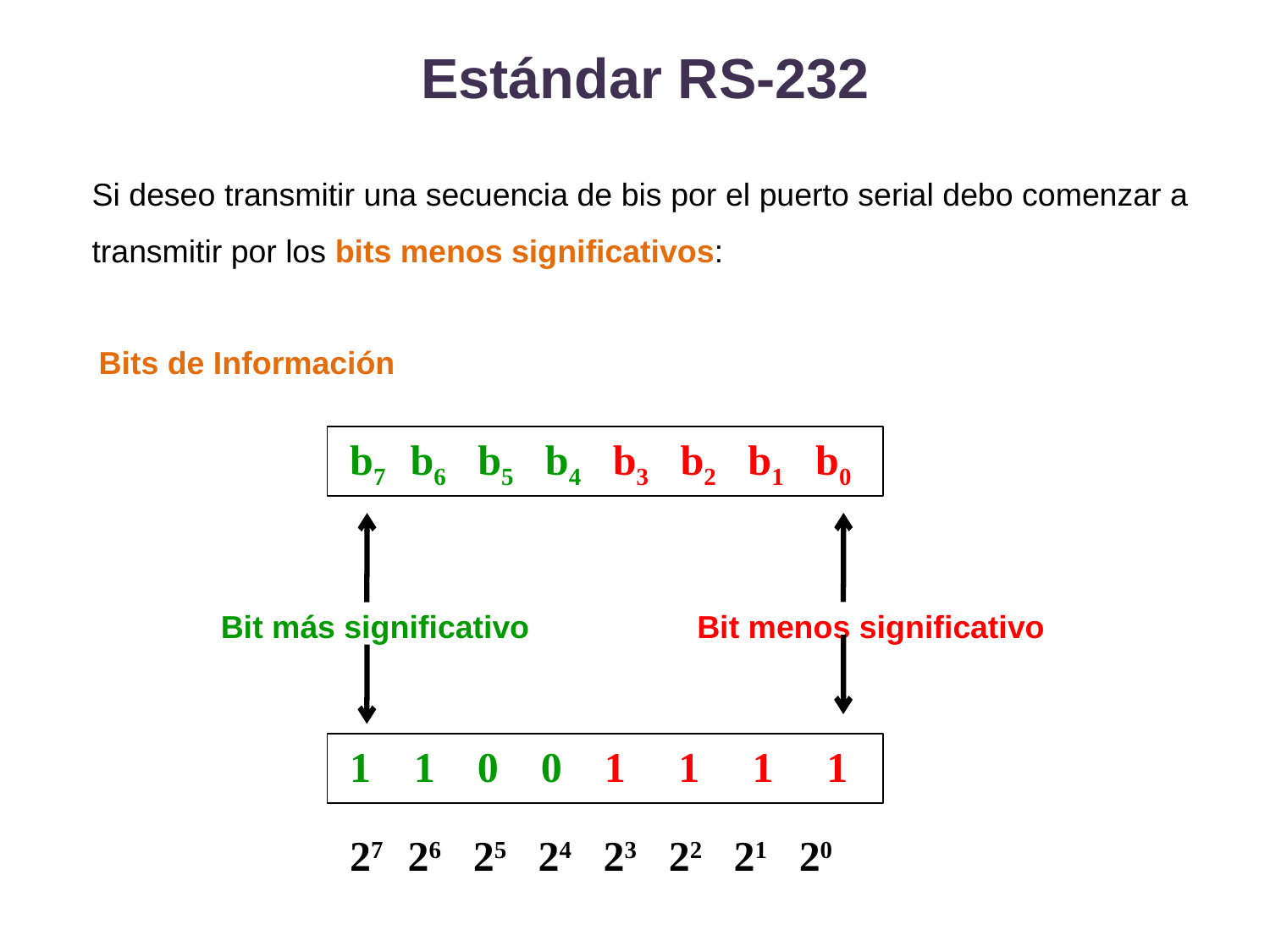

Estándar RS-232
Si deseo transmitir una secuencia de bis por el puerto serial debo comenzar a transmitir por los bits menos significativos:
  Bits de Información

b7    b6   b5   b4   b3   b2   b1   b0
Bit más significativo
Bit menos significativo

1       1    0    0    1     1     1     1
27    26   25   24   23   22   21   20